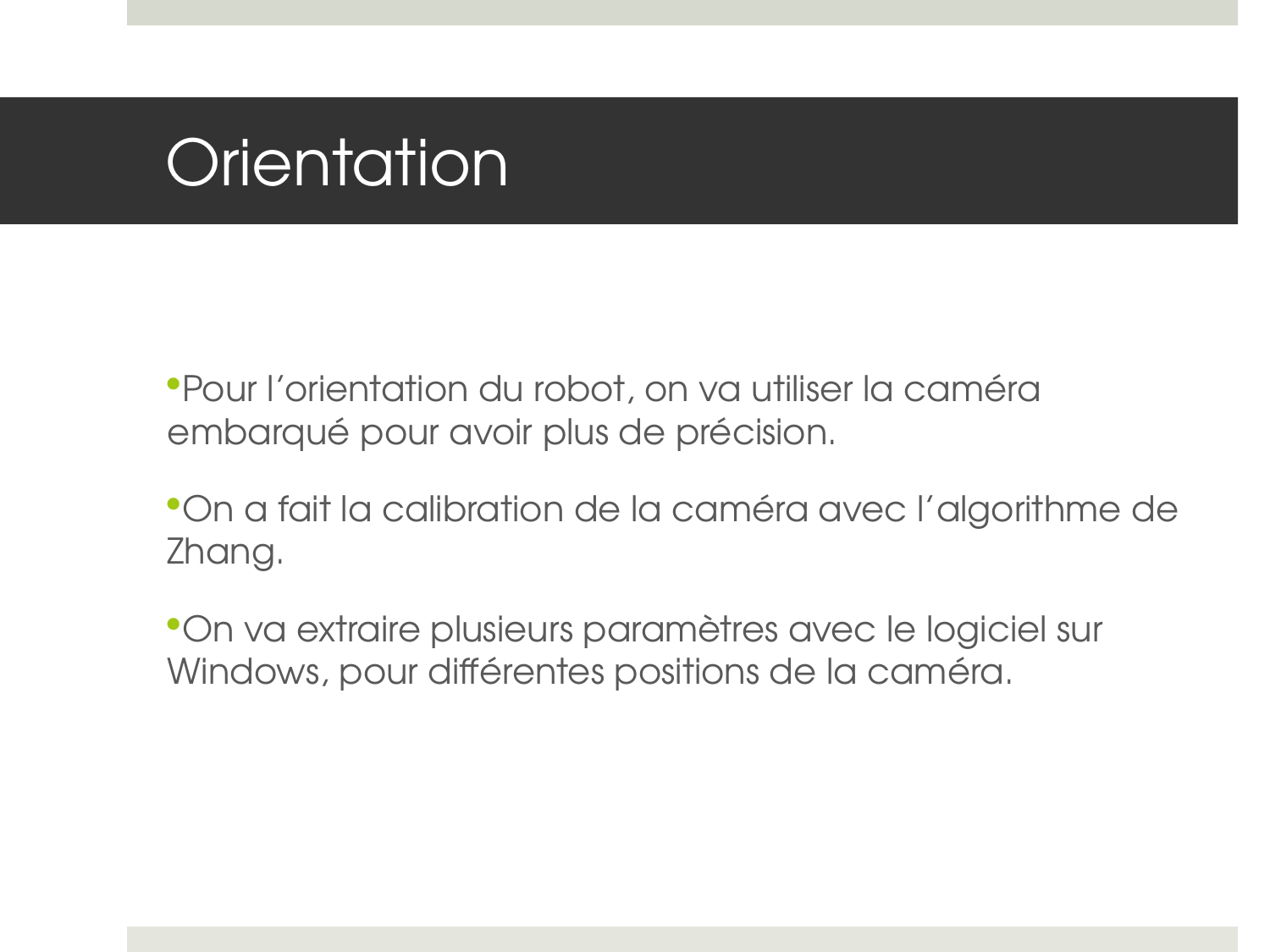

# Orientation
Pour l’orientation du robot, on va utiliser la caméra embarqué pour avoir plus de précision.
On a fait la calibration de la caméra avec l’algorithme de Zhang.
On va extraire plusieurs paramètres avec le logiciel sur Windows, pour différentes positions de la caméra.